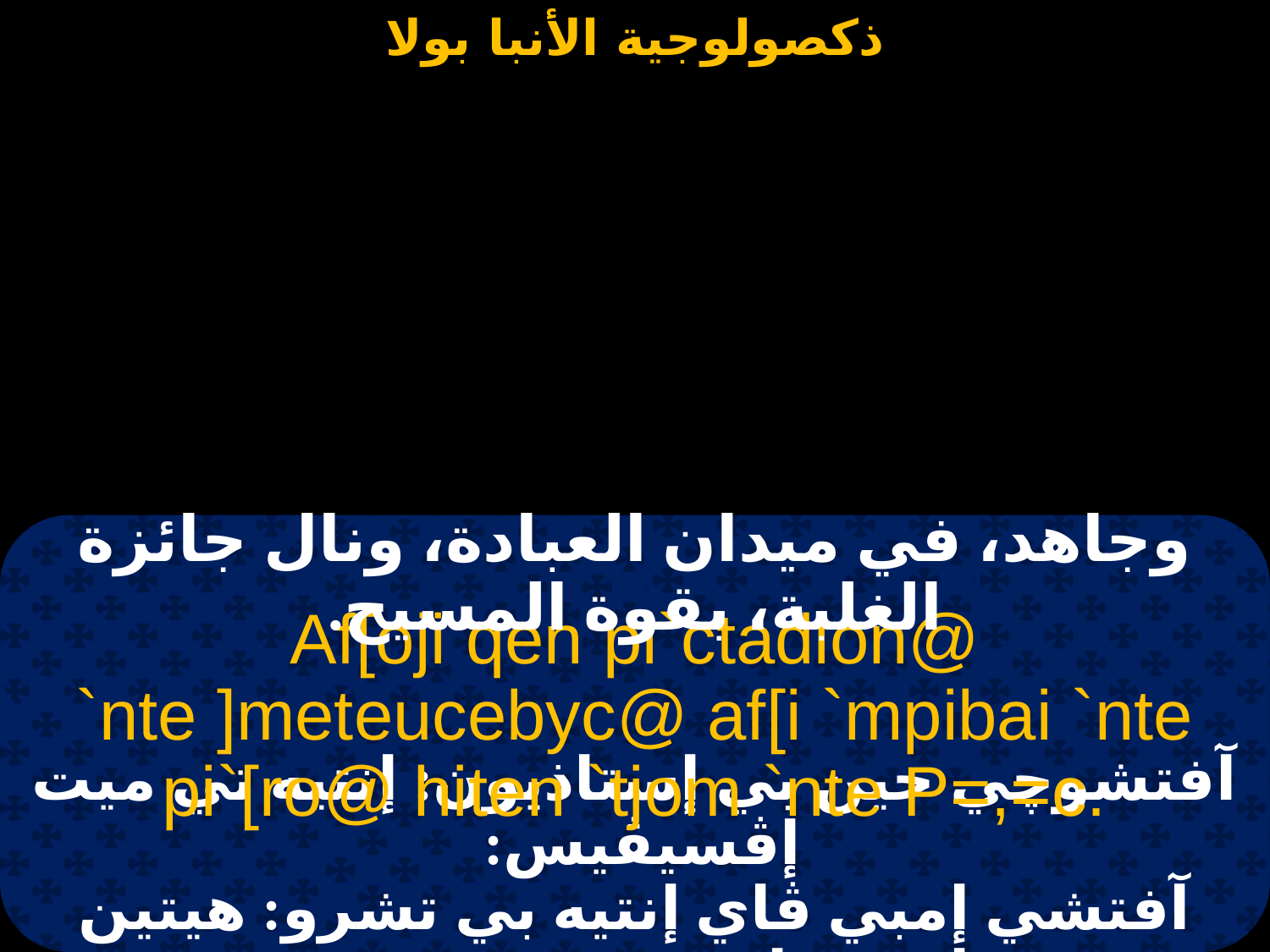

#
وجاهد، في ميدان العبادة، ونال جائزة الغلبة، بقوة المسيح.
Af[oji qen pi`ctadion@ `nte ]meteucebyc@ af[i `mpibai `nte pi`[ro@ hiten `tjom `nte P=,=c.
آفتشوچي خين بي إستاذيون: إنتيه تي ميت إڤسيڤيس:
آفتشي إمبي ڤاي إنتيه بي تشرو: هيتين إتجوم إنتيه بخريستوس.